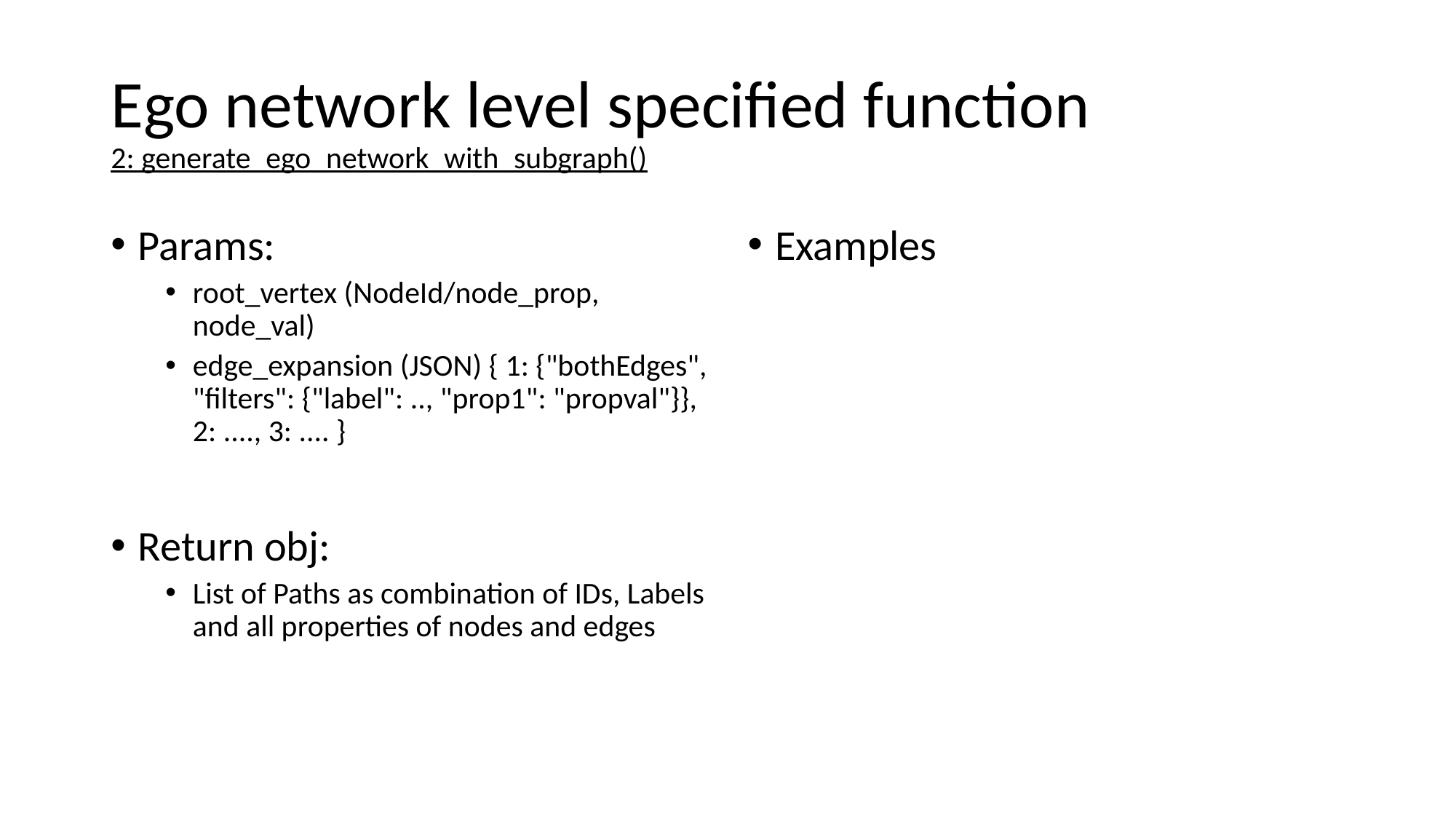

# Ego network level specified function 2: generate_ego_network_with_subgraph()
Params:
root_vertex (NodeId/node_prop, node_val)
edge_expansion (JSON) { 1: {"bothEdges", "filters": {"label": .., "prop1": "propval"}}, 2: ...., 3: .... }

Return obj:
List of Paths as combination of IDs, Labels and all properties of nodes and edges
Examples